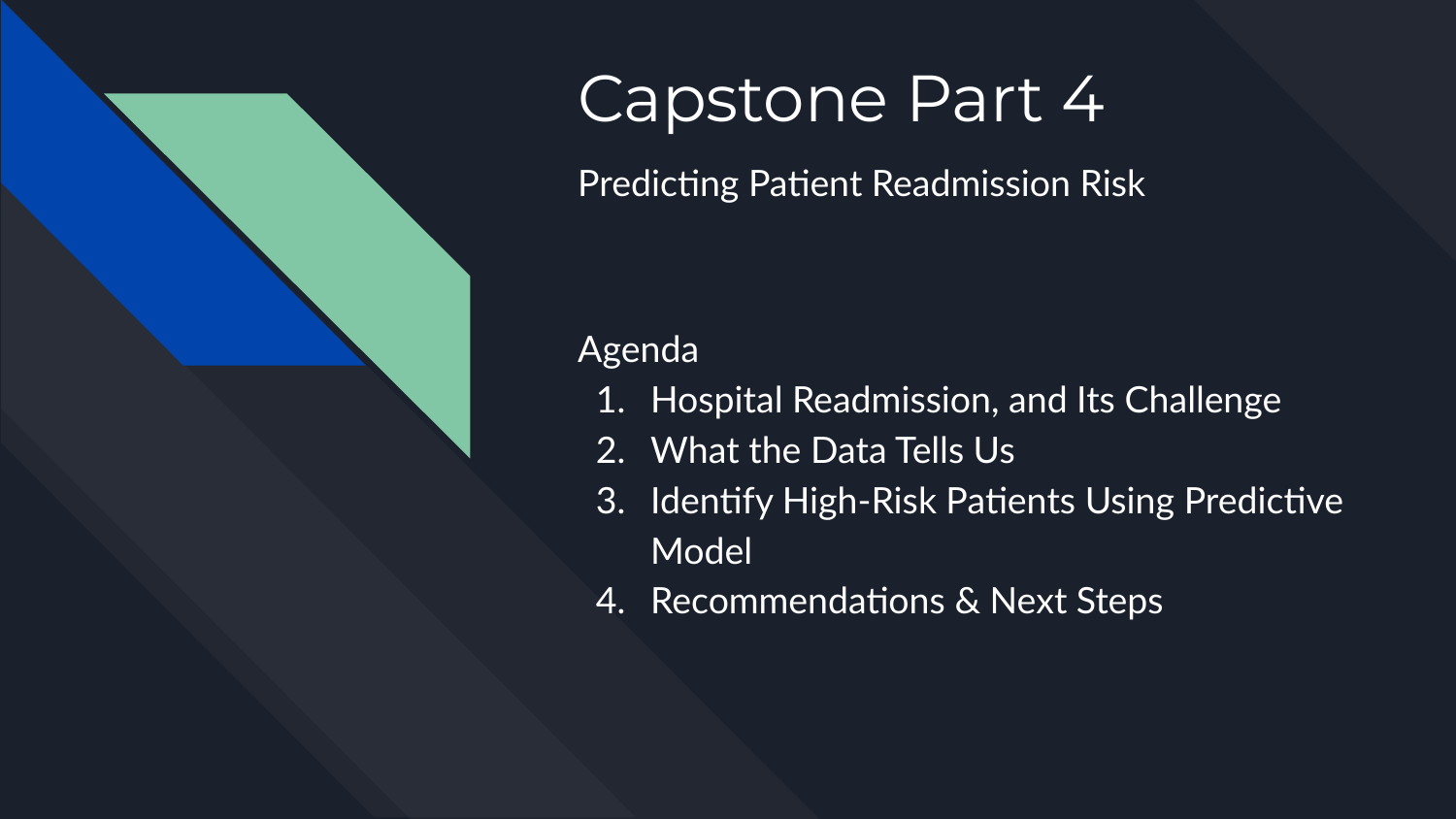

# Capstone Part 4
Predicting Patient Readmission Risk
Agenda
Hospital Readmission, and Its Challenge
What the Data Tells Us
Identify High-Risk Patients Using Predictive Model
Recommendations & Next Steps